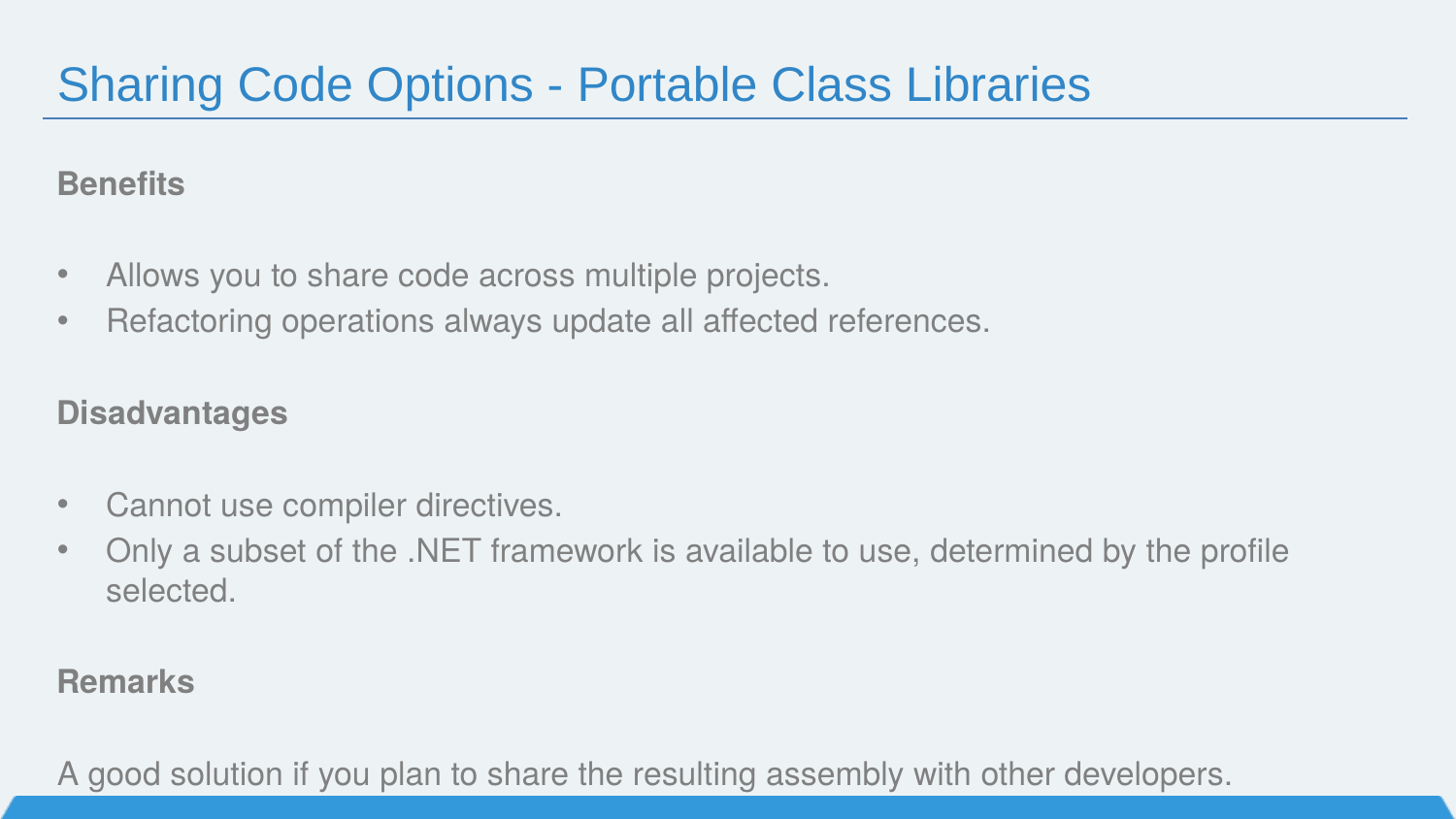

# Sharing Code Options - Portable Class Libraries

Benefits

Allows you to share code across multiple projects.
Refactoring operations always update all affected references.

Disadvantages

Cannot use compiler directives.
Only a subset of the .NET framework is available to use, determined by the profile selected.

Remarks

A good solution if you plan to share the resulting assembly with other developers.